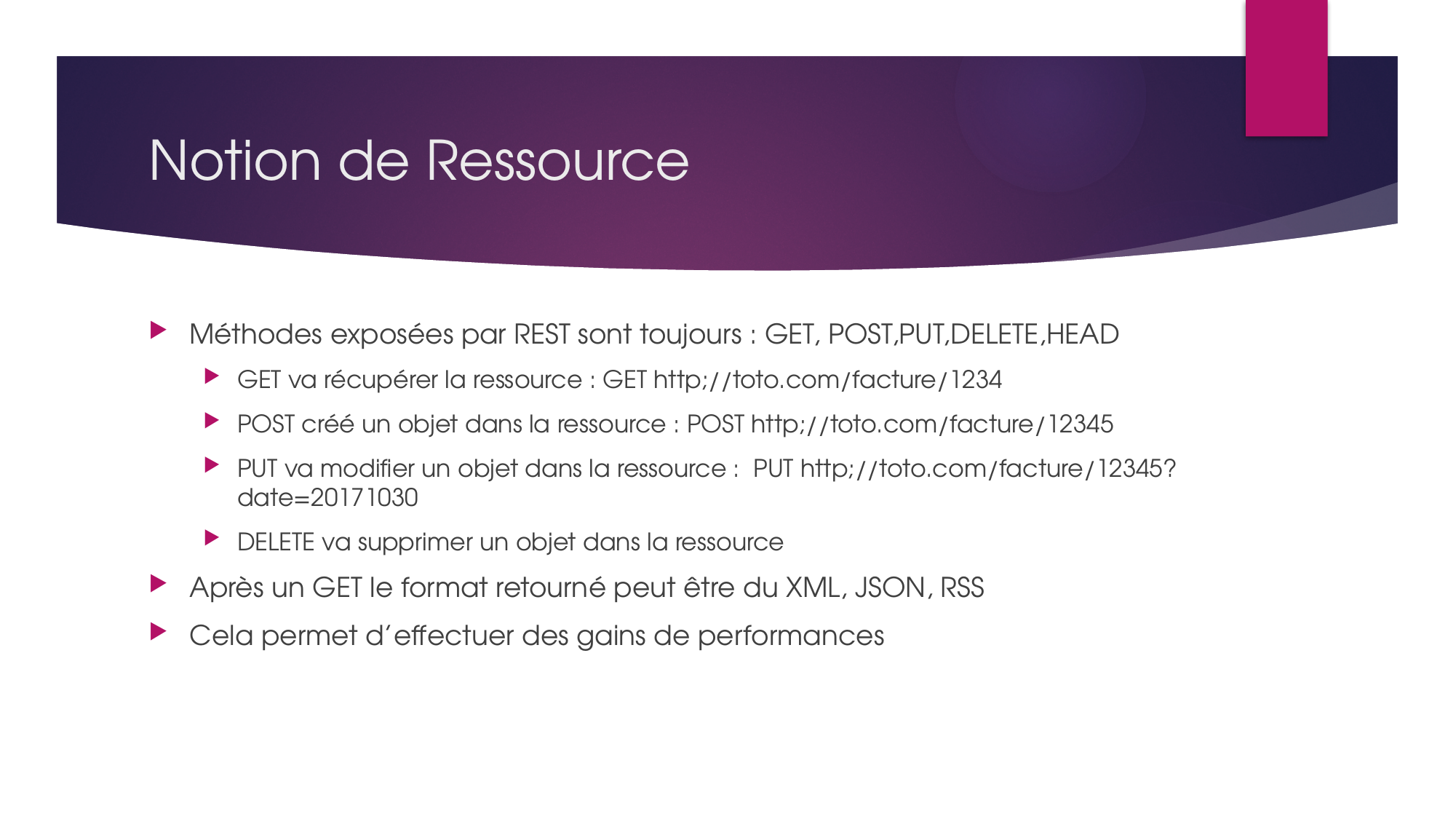

# Notion de Ressource
Méthodes exposées par REST sont toujours : GET, POST,PUT,DELETE,HEAD
GET va récupérer la ressource : GET http;//toto.com/facture/1234
POST créé un objet dans la ressource : POST http;//toto.com/facture/12345
PUT va modifier un objet dans la ressource :  PUT http;//toto.com/facture/12345?date=20171030
DELETE va supprimer un objet dans la ressource
Après un GET le format retourné peut être du XML, JSON, RSS
Cela permet d’effectuer des gains de performances